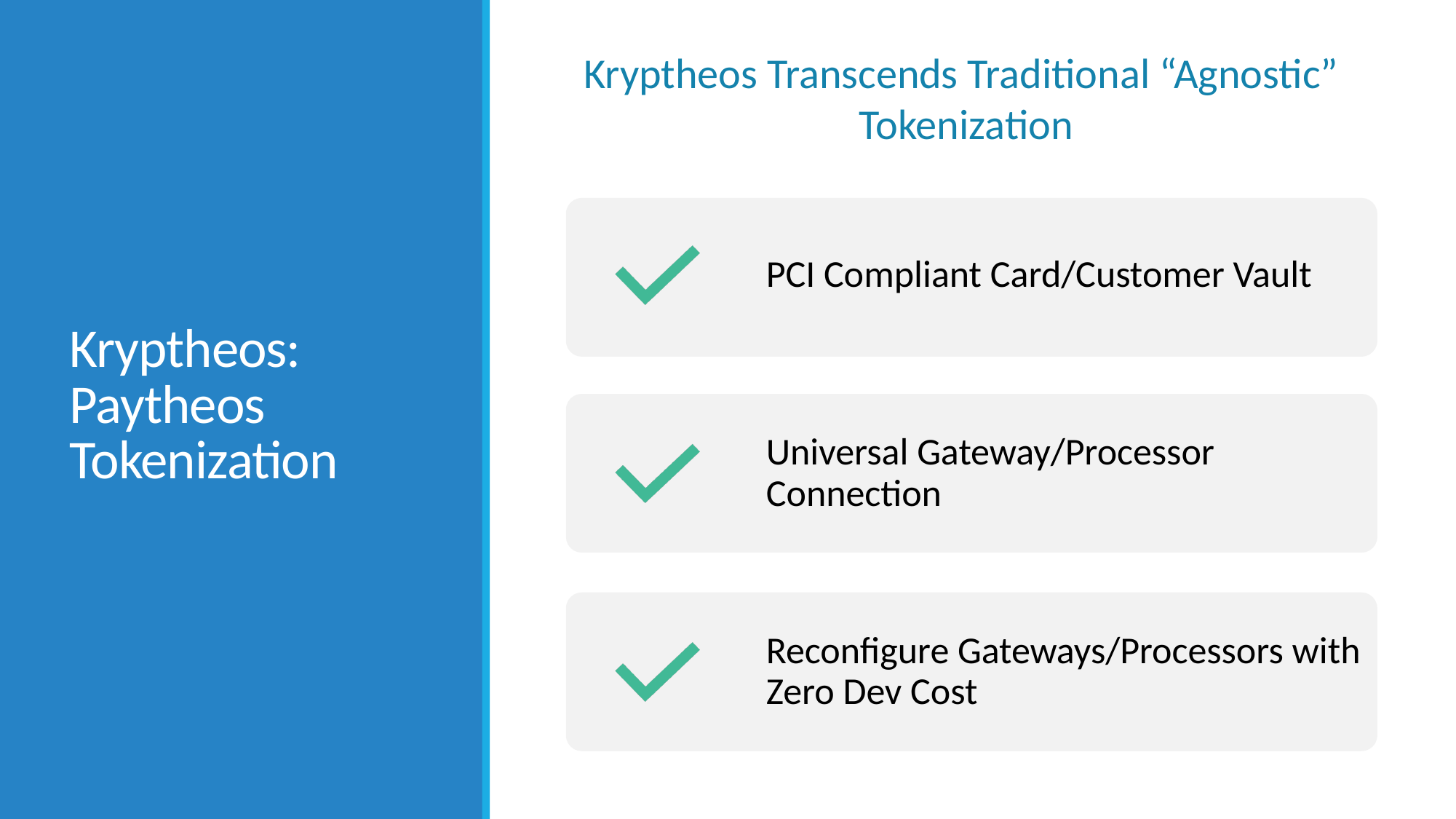

Kryptheos Transcends Traditional “Agnostic”
Tokenization
# Kryptheos: Paytheos Tokenization
PCI Compliant Card/Customer Vault
Universal Gateway/Processor Connection
Reconfigure Gateways/Processors with Zero Dev Cost